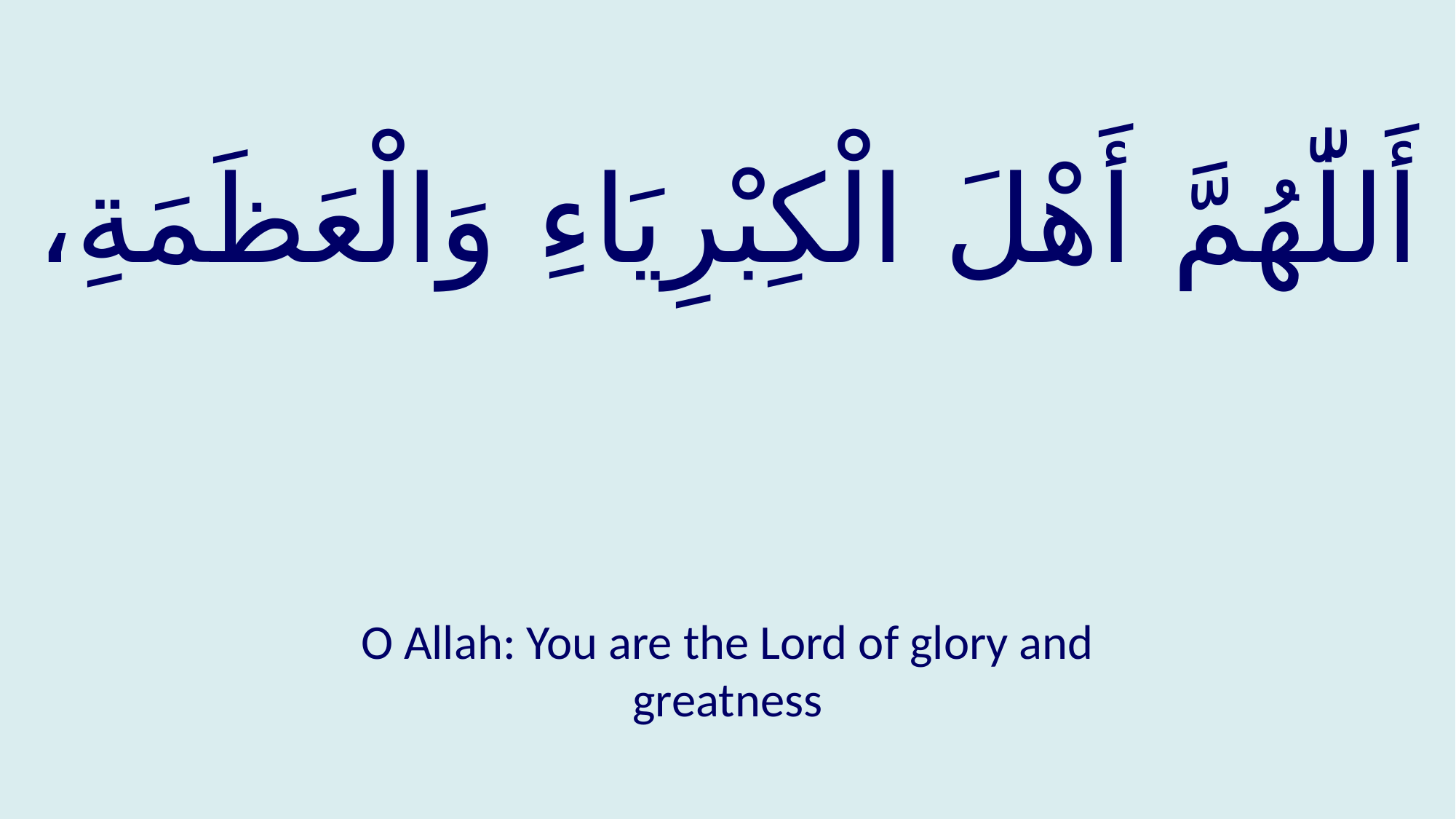

# أَللّٰهُمَّ أَهْلَ الْكِبْرِيَاءِ وَالْعَظَمَةِ،

O Allah: You are the Lord of glory and greatness